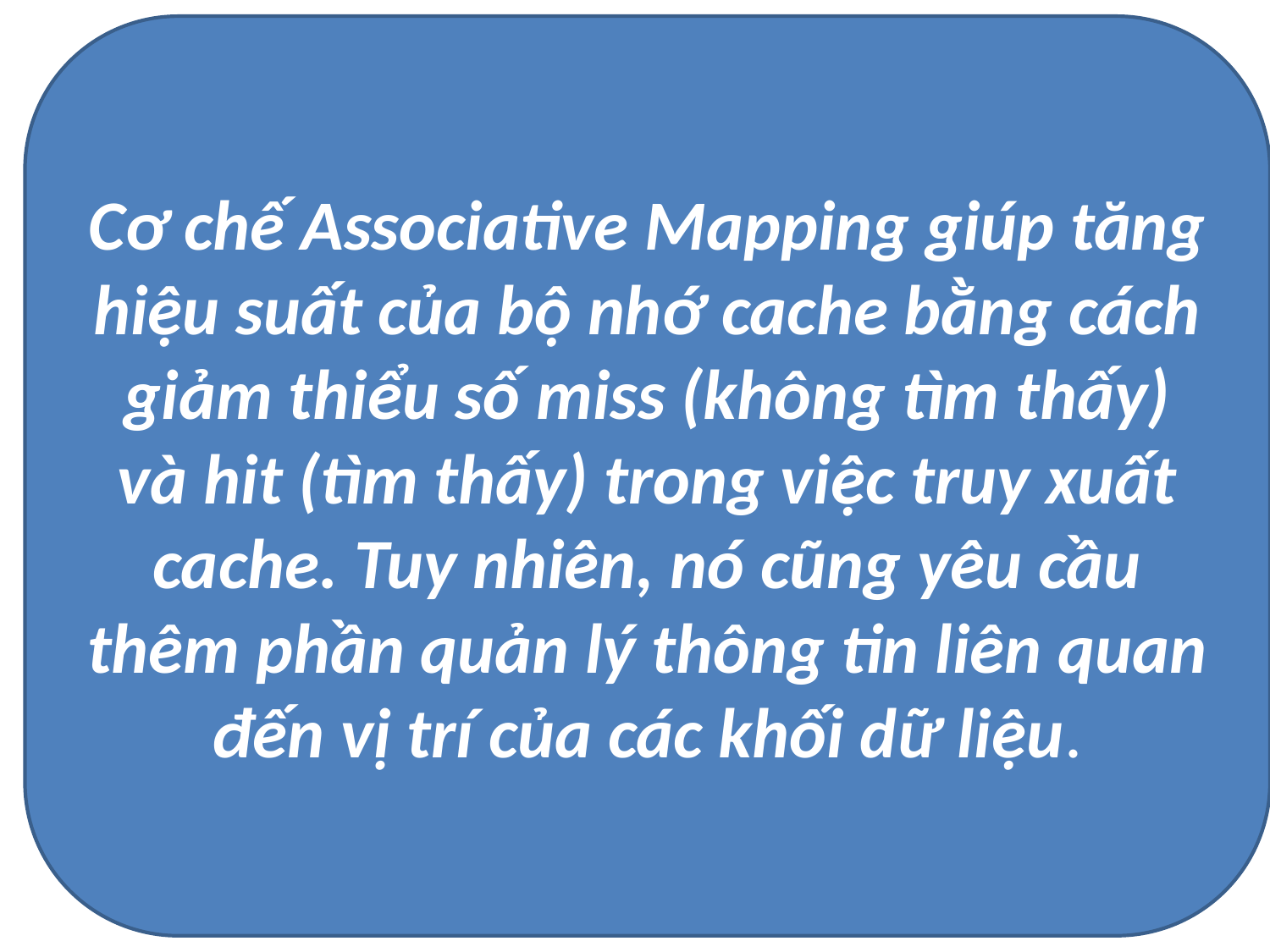

Cơ chế Associative Mapping giúp tăng hiệu suất của bộ nhớ cache bằng cách giảm thiểu số miss (không tìm thấy) và hit (tìm thấy) trong việc truy xuất cache. Tuy nhiên, nó cũng yêu cầu thêm phần quản lý thông tin liên quan đến vị trí của các khối dữ liệu.
#